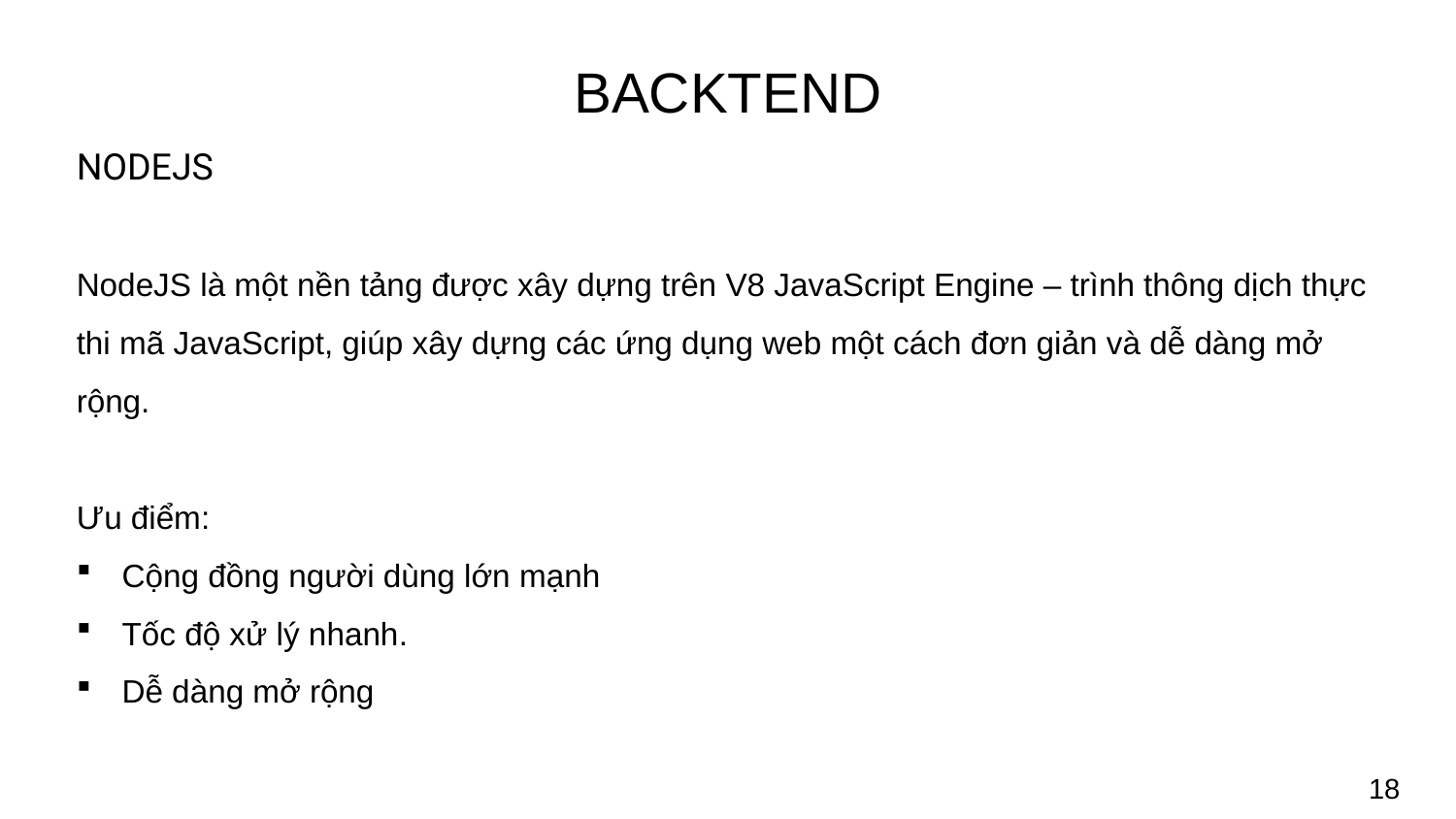

# BACKTEND
NODEJS
NodeJS là một nền tảng được xây dựng trên V8 JavaScript Engine – trình thông dịch thực thi mã JavaScript, giúp xây dựng các ứng dụng web một cách đơn giản và dễ dàng mở rộng.

Ưu điểm:
Cộng đồng người dùng lớn mạnh
Tốc độ xử lý nhanh.
Dễ dàng mở rộng
18